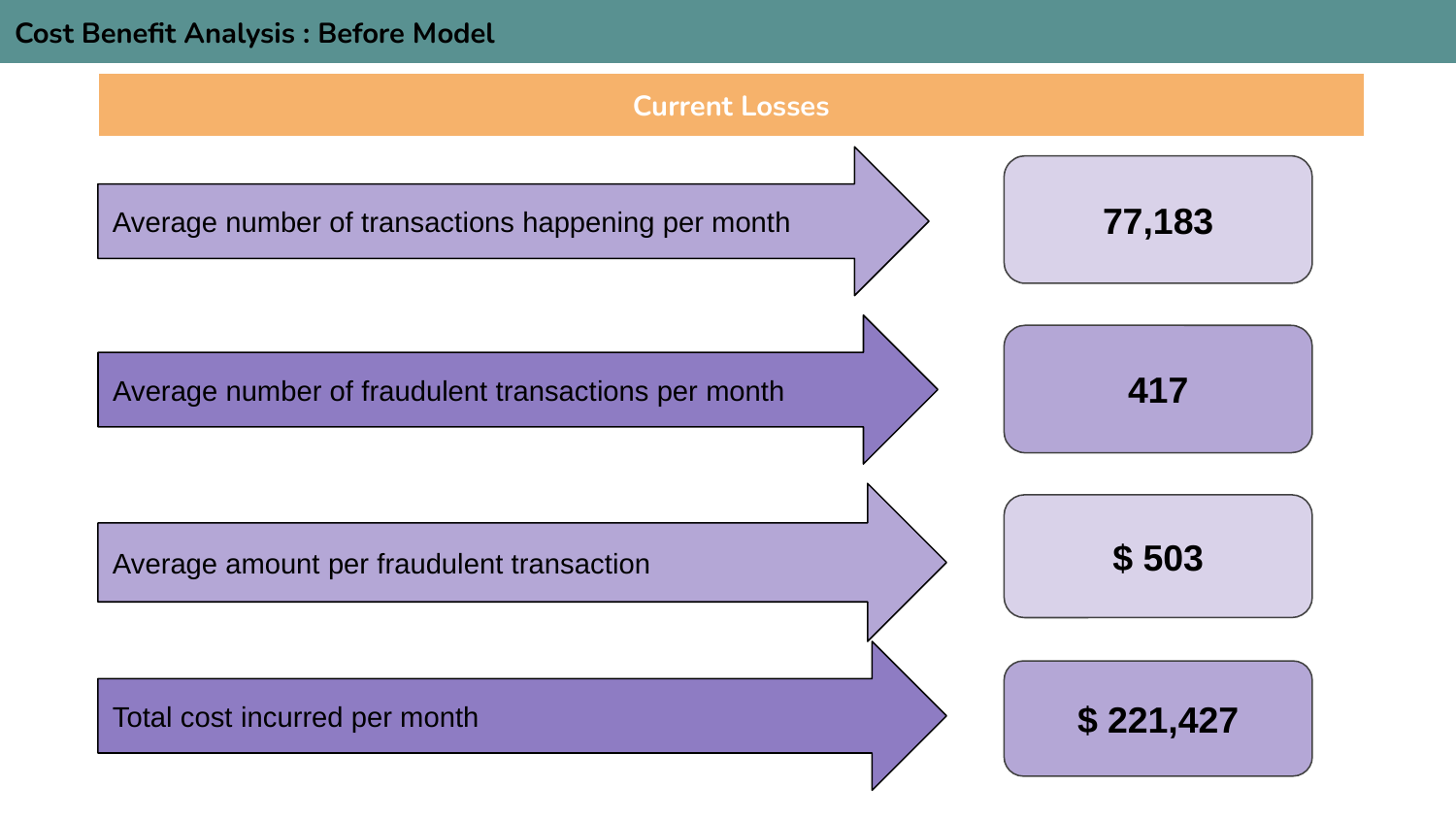

Cost Benefit Analysis : Before Model
Current Losses
Average number of transactions happening per month
77,183
Average number of fraudulent transactions per month
417
Average amount per fraudulent transaction
$ 503
Total cost incurred per month
$ 221,427